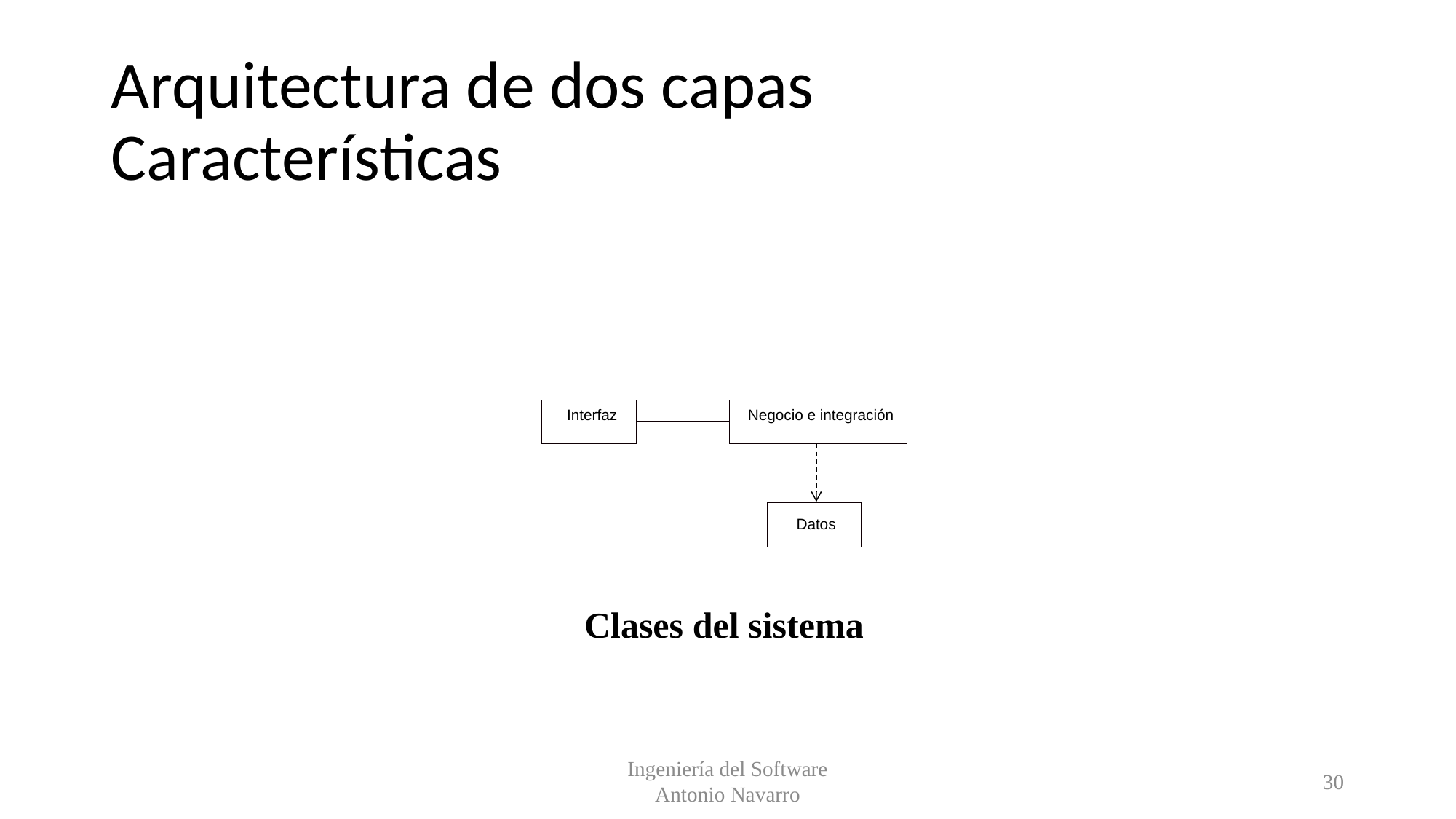

# Arquitectura de dos capas Características

Interfaz
Negocio e integración

Datos
Clases del sistema
Ingeniería del Software
Antonio Navarro
30